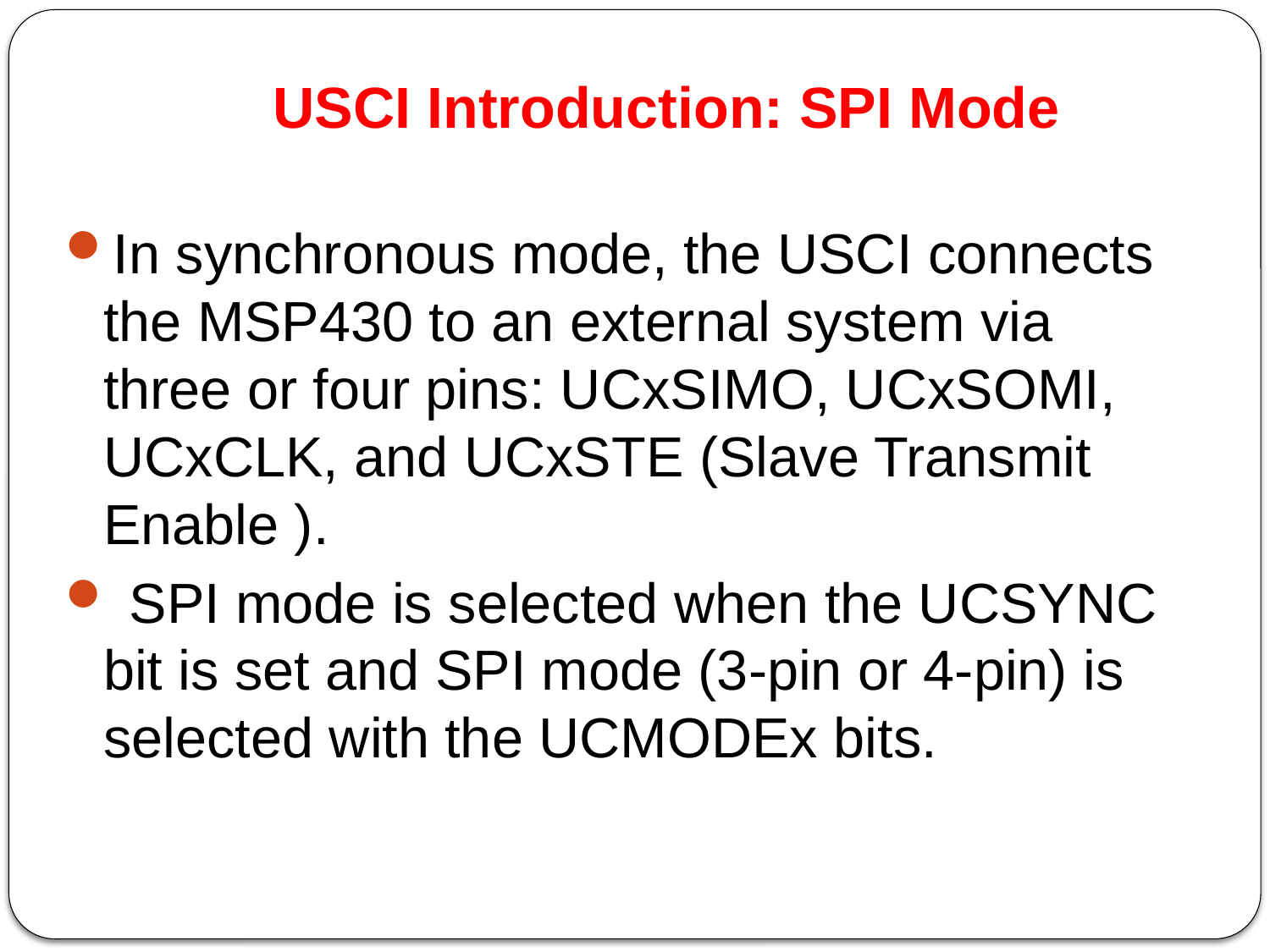

# USCI Introduction: SPI Mode
In synchronous mode, the USCI connects the MSP430 to an external system via three or four pins: UCxSIMO, UCxSOMI, UCxCLK, and UCxSTE (Slave Transmit Enable ).
 SPI mode is selected when the UCSYNC bit is set and SPI mode (3-pin or 4-pin) is selected with the UCMODEx bits.